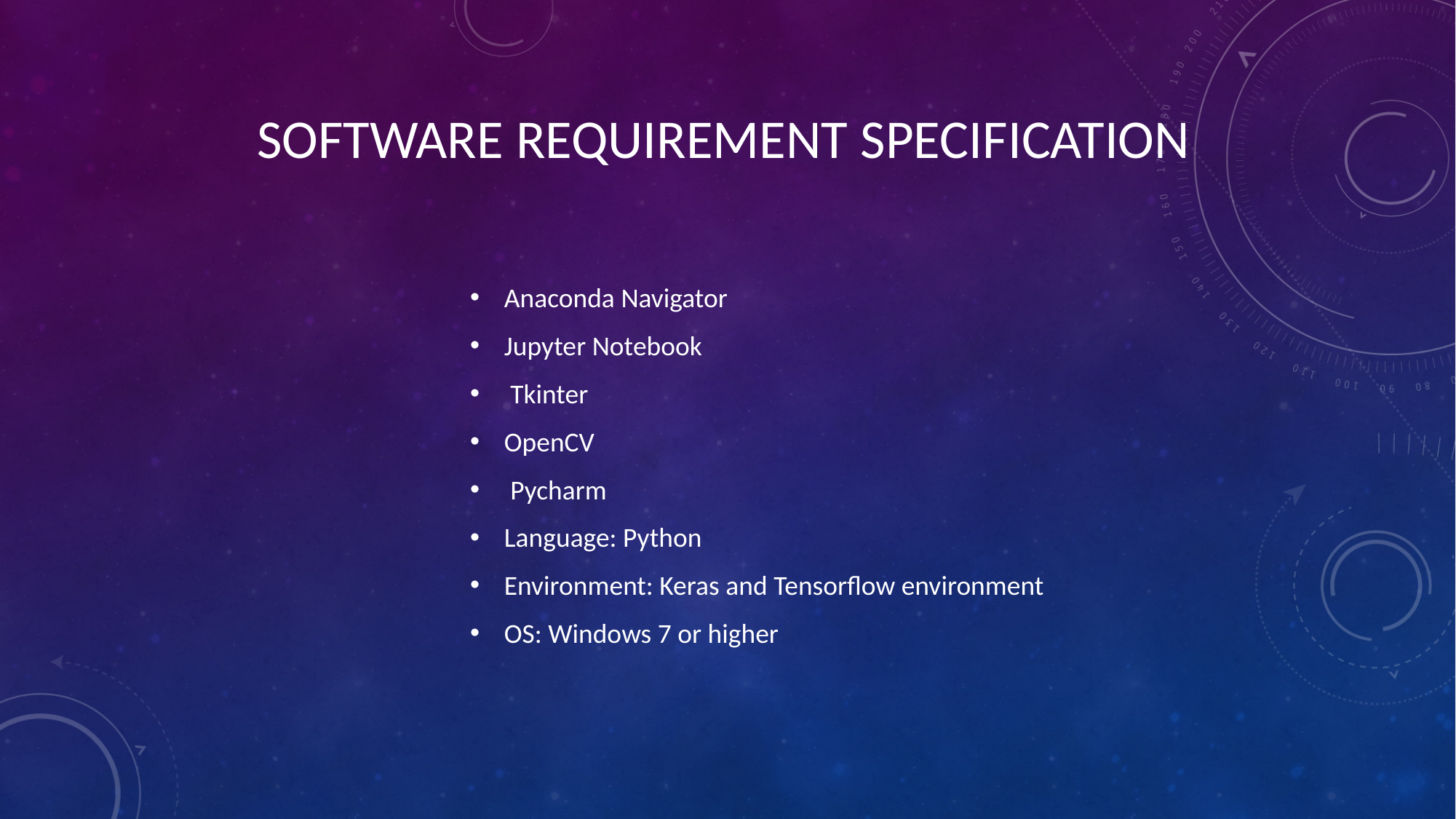

# Software requirement specification
Anaconda Navigator
Jupyter Notebook
 Tkinter
OpenCV
 Pycharm
Language: Python
Environment: Keras and Tensorflow environment
OS: Windows 7 or higher